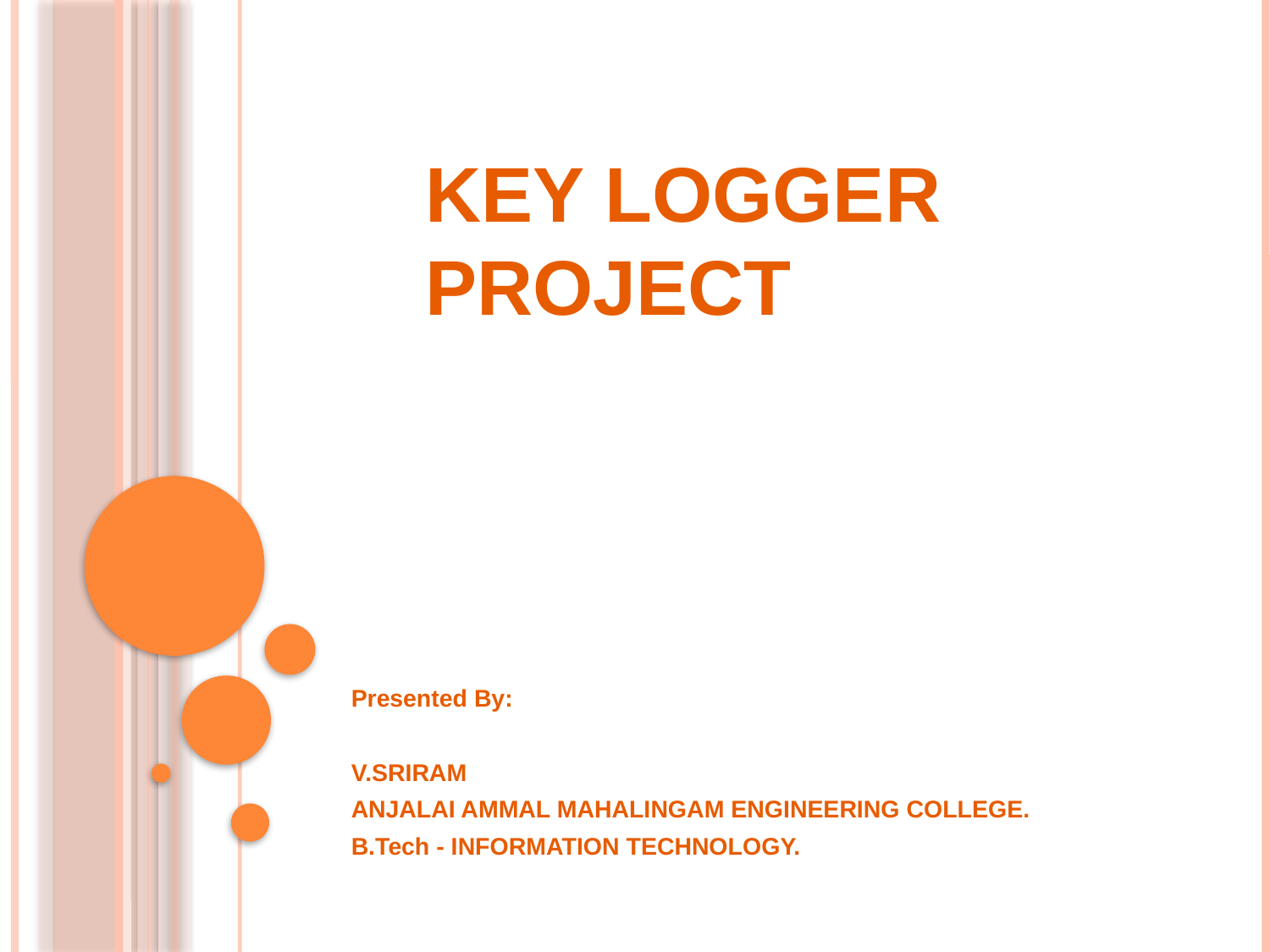

# Key logger project
Presented By:

V.SRIRAM
ANJALAI AMMAL MAHALINGAM ENGINEERING COLLEGE.
B.Tech - INFORMATION TECHNOLOGY.